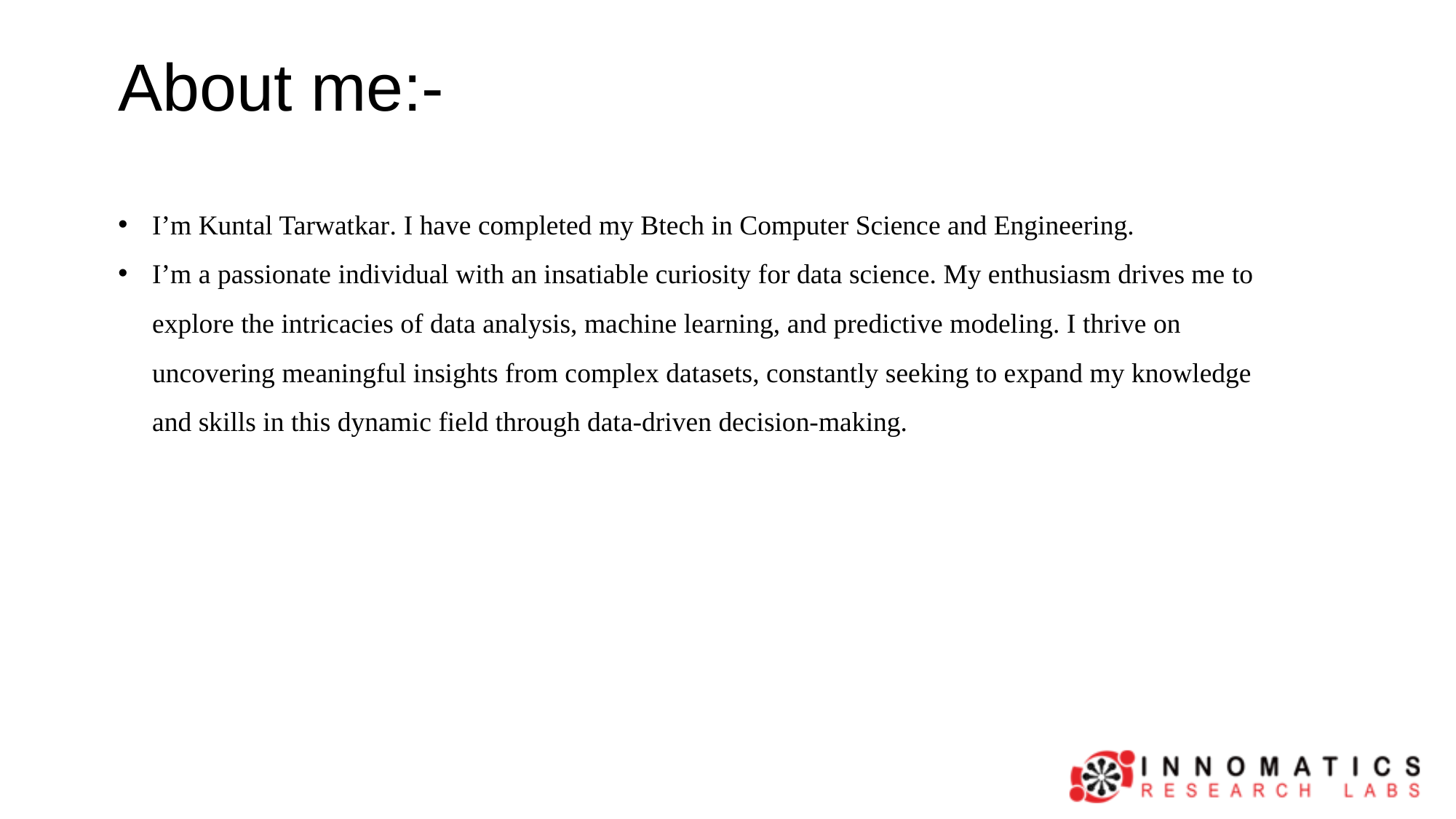

About me:-

I’m Kuntal Tarwatkar. I have completed my Btech in Computer Science and Engineering.
I’m a passionate individual with an insatiable curiosity for data science. My enthusiasm drives me to explore the intricacies of data analysis, machine learning, and predictive modeling. I thrive on uncovering meaningful insights from complex datasets, constantly seeking to expand my knowledge and skills in this dynamic field through data-driven decision-making.